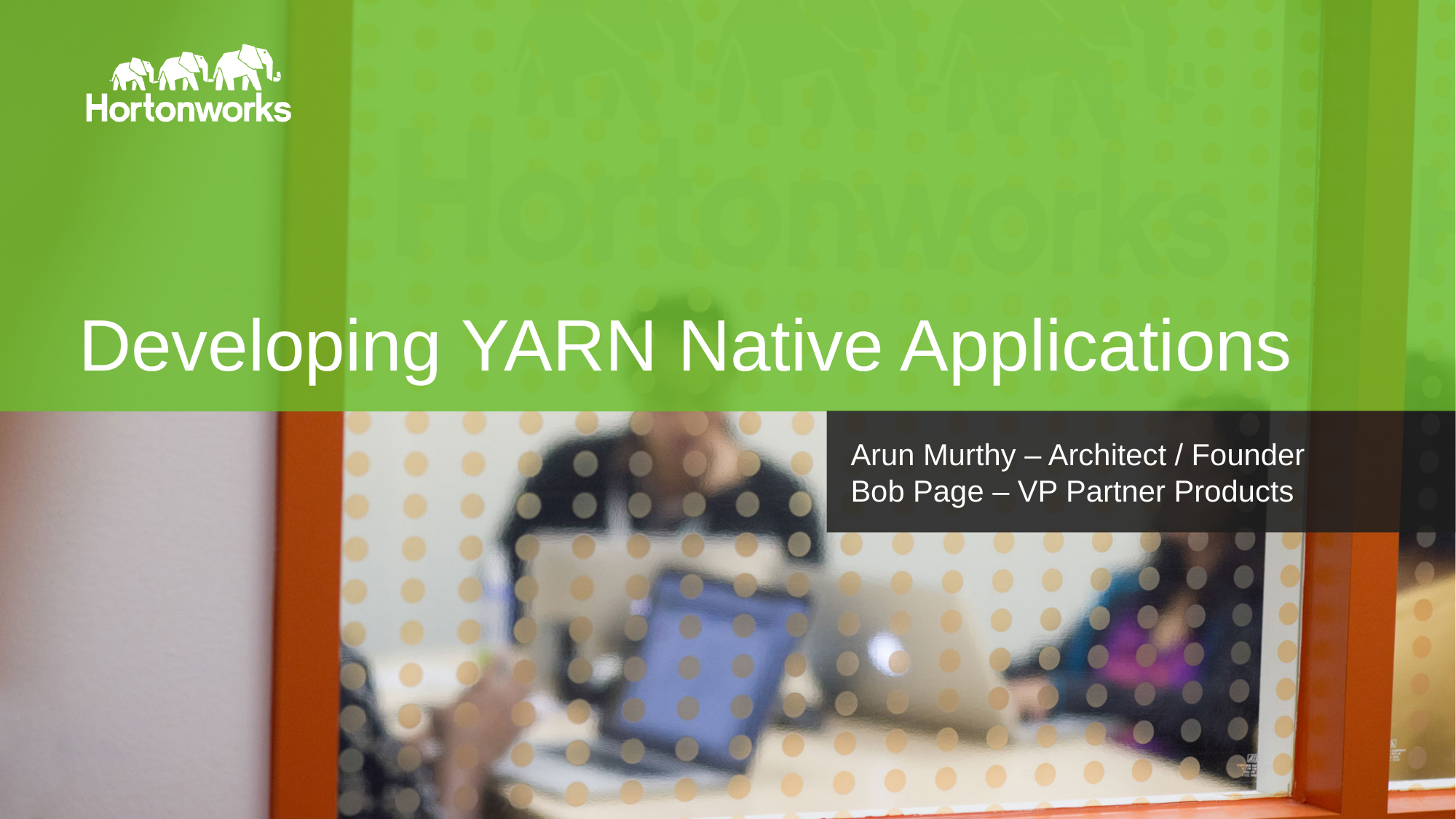

# Developing YARN Native Applications
Arun Murthy – Architect / Founder
Bob Page – VP Partner Products